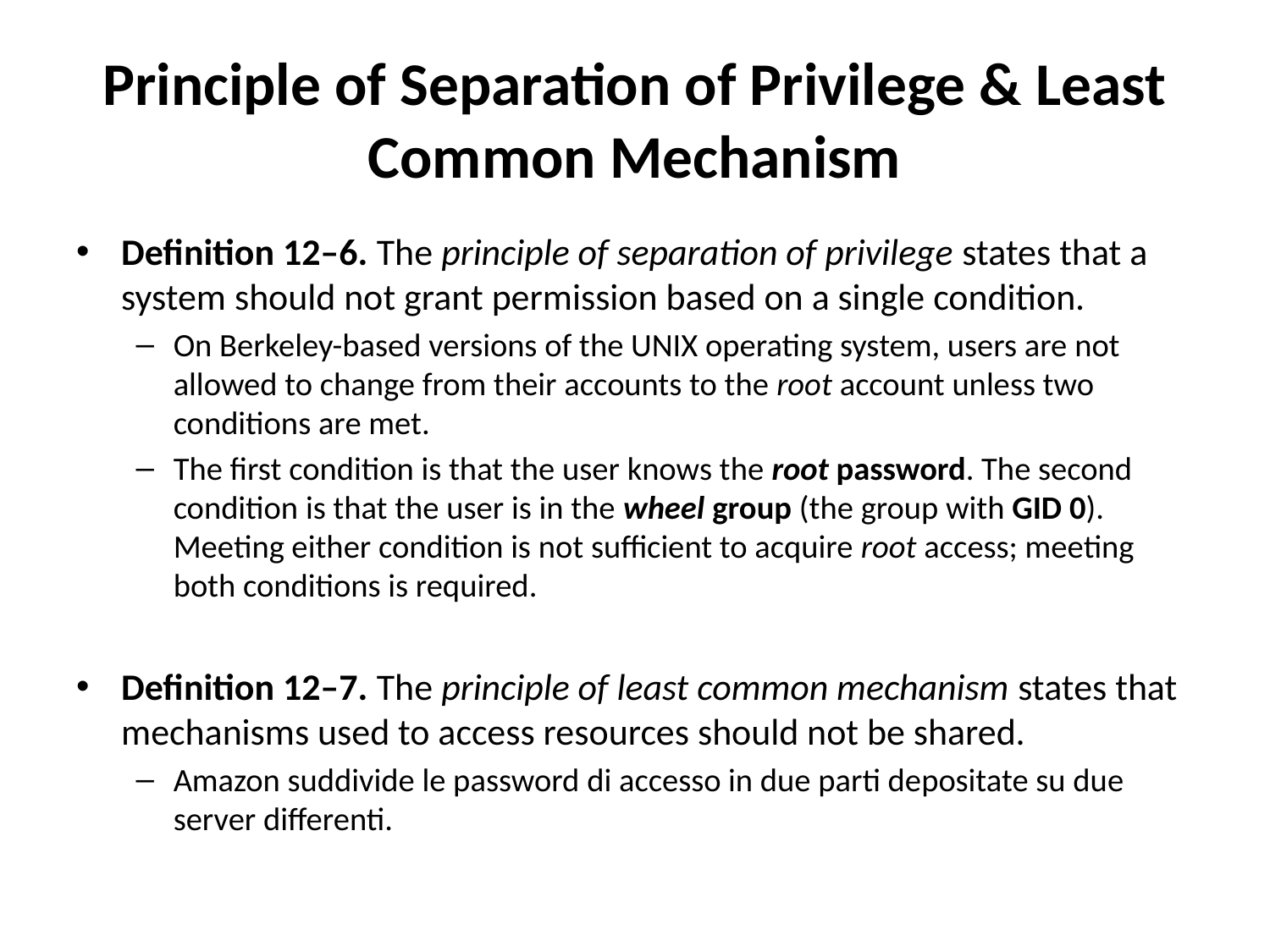

# Principle of Separation of Privilege & Least Common Mechanism
Definition 12–6. The principle of separation of privilege states that a system should not grant permission based on a single condition.
On Berkeley-based versions of the UNIX operating system, users are not allowed to change from their accounts to the root account unless two conditions are met.
The first condition is that the user knows the root password. The second condition is that the user is in the wheel group (the group with GID 0). Meeting either condition is not sufficient to acquire root access; meeting both conditions is required.

Definition 12–7. The principle of least common mechanism states that mechanisms used to access resources should not be shared.
Amazon suddivide le password di accesso in due parti depositate su due server differenti.